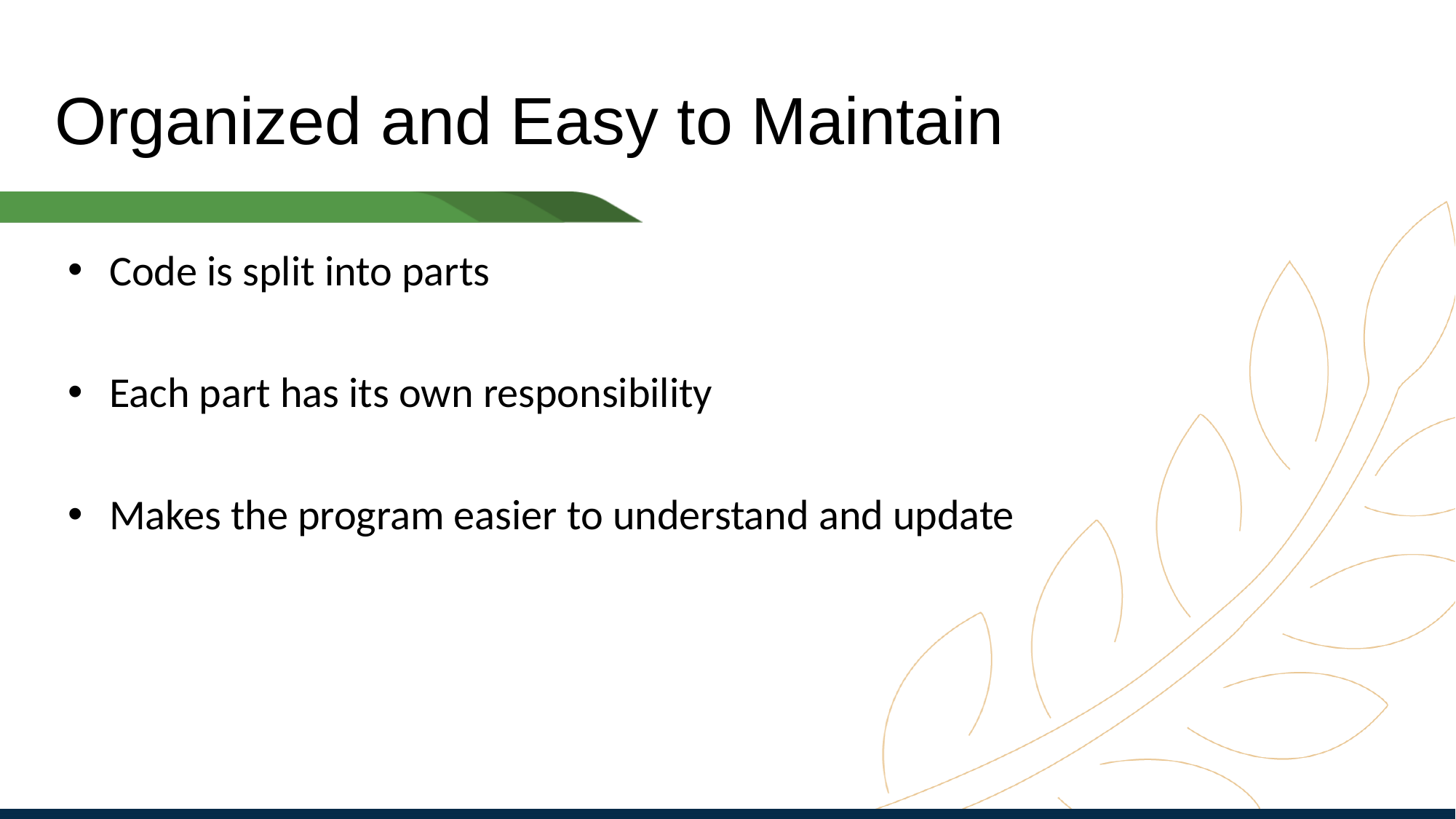

# Organized and Easy to Maintain
Code is split into parts

Each part has its own responsibility

Makes the program easier to understand and update